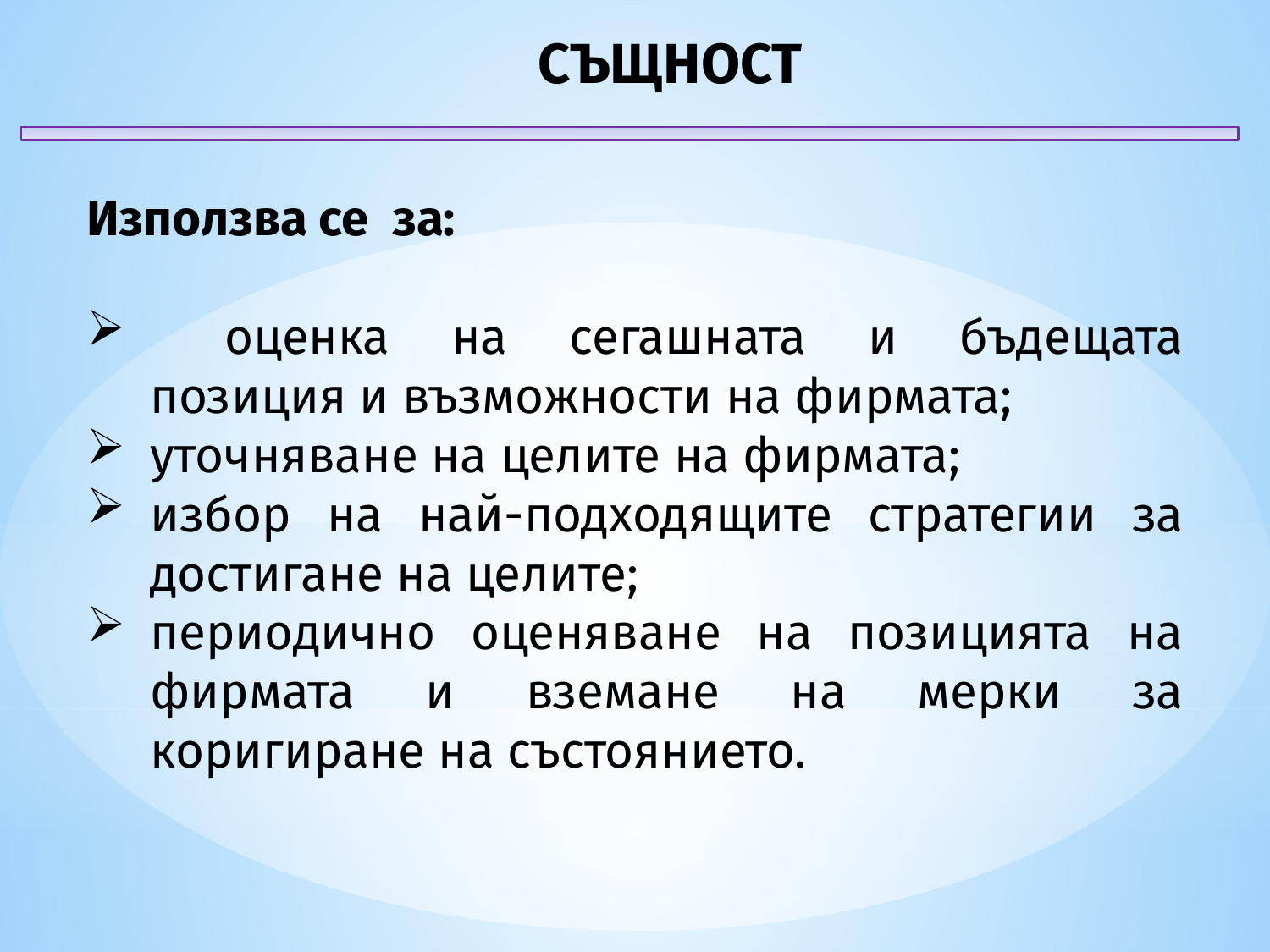

СЪЩНОСТ

Използва се  за:

	оценка на сегашната и бъдещата позиция и възможности на фирмата;
уточняване на целите на фирмата;
избор на най-подходящите стратегии за достигане на целите;
периодично оценяване на позицията на фирмата и вземане на мерки за коригиране на състоянието.